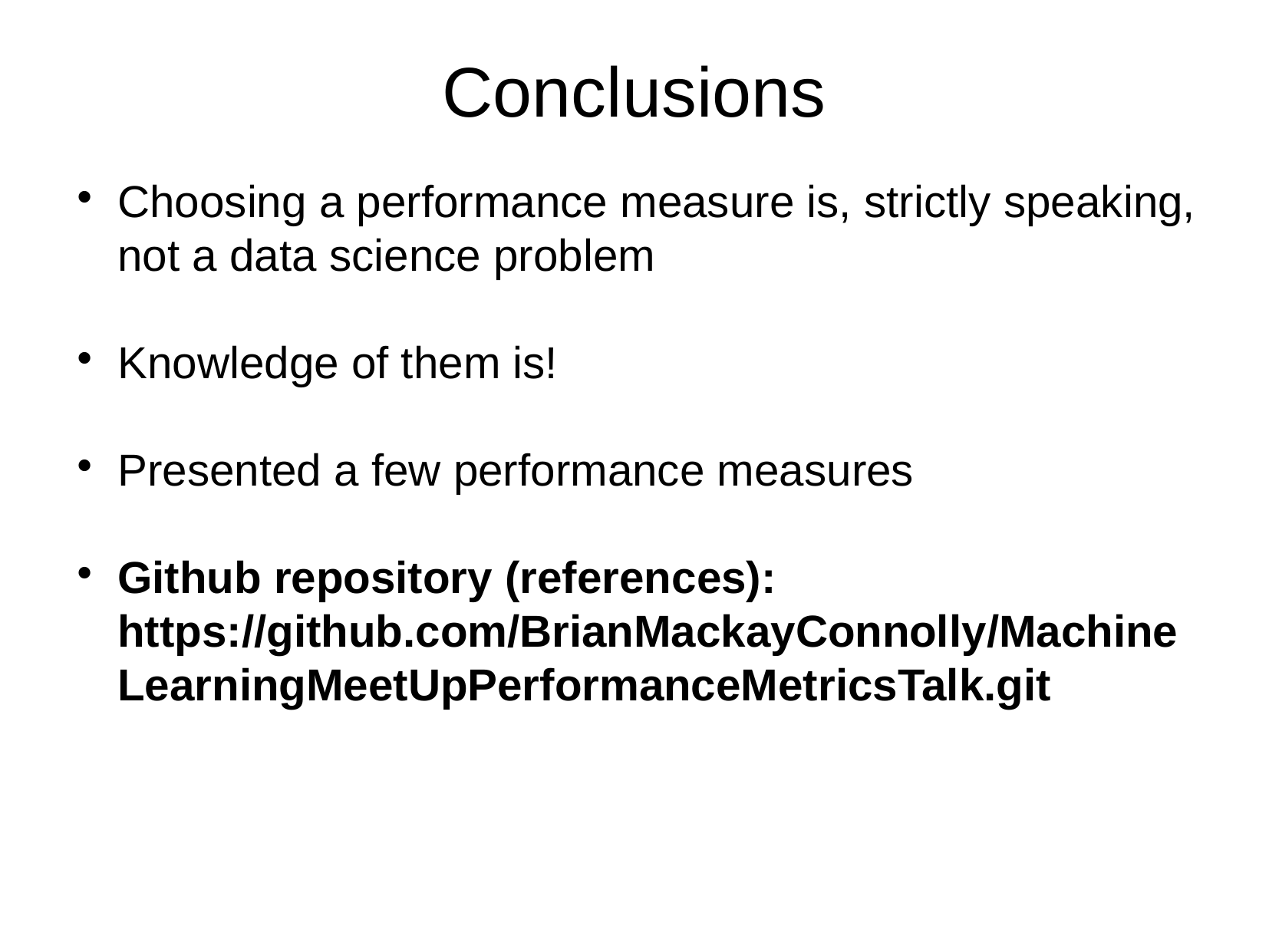

Conclusions
Choosing a performance measure is, strictly speaking, not a data science problem

Knowledge of them is!

Presented a few performance measures

Github repository (references): https://github.com/BrianMackayConnolly/MachineLearningMeetUpPerformanceMetricsTalk.git